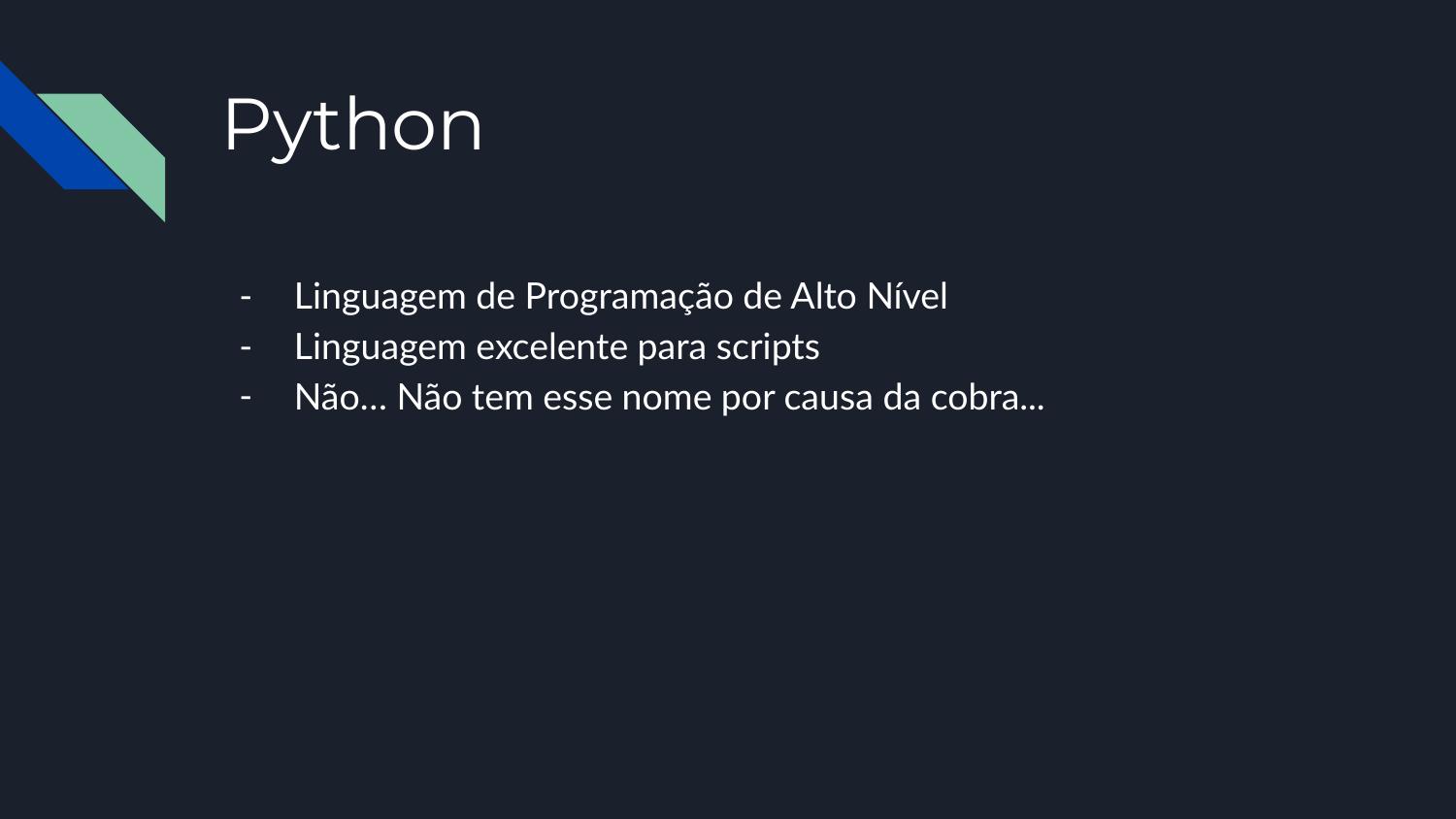

# Python
Linguagem de Programação de Alto Nível
Linguagem excelente para scripts
Não… Não tem esse nome por causa da cobra...